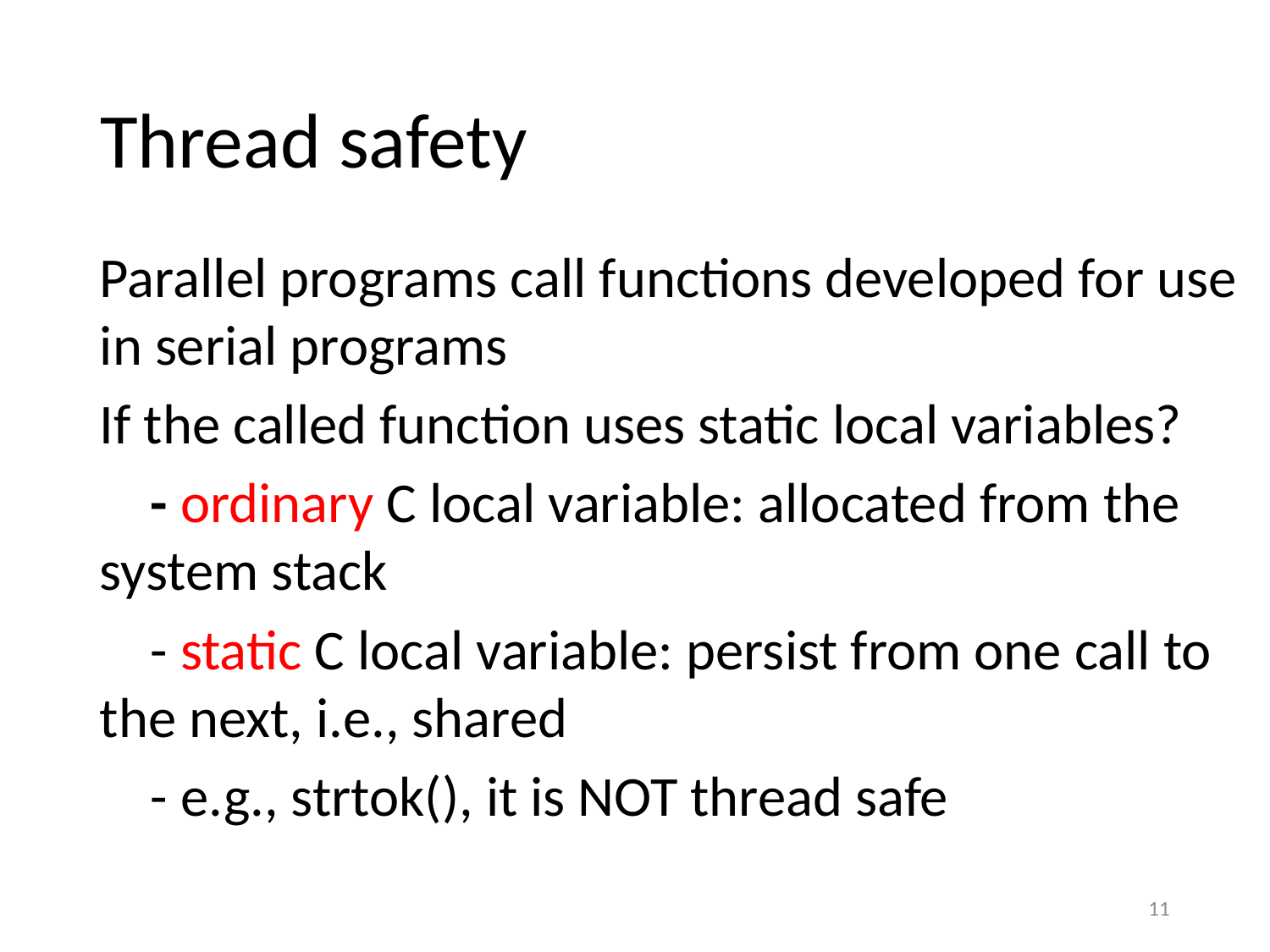

# Thread safety
Parallel programs call functions developed for use in serial programs
If the called function uses static local variables?
    - ordinary C local variable: allocated from the system stack
    - static C local variable: persist from one call to the next, i.e., shared
    - e.g., strtok(), it is NOT thread safe
11